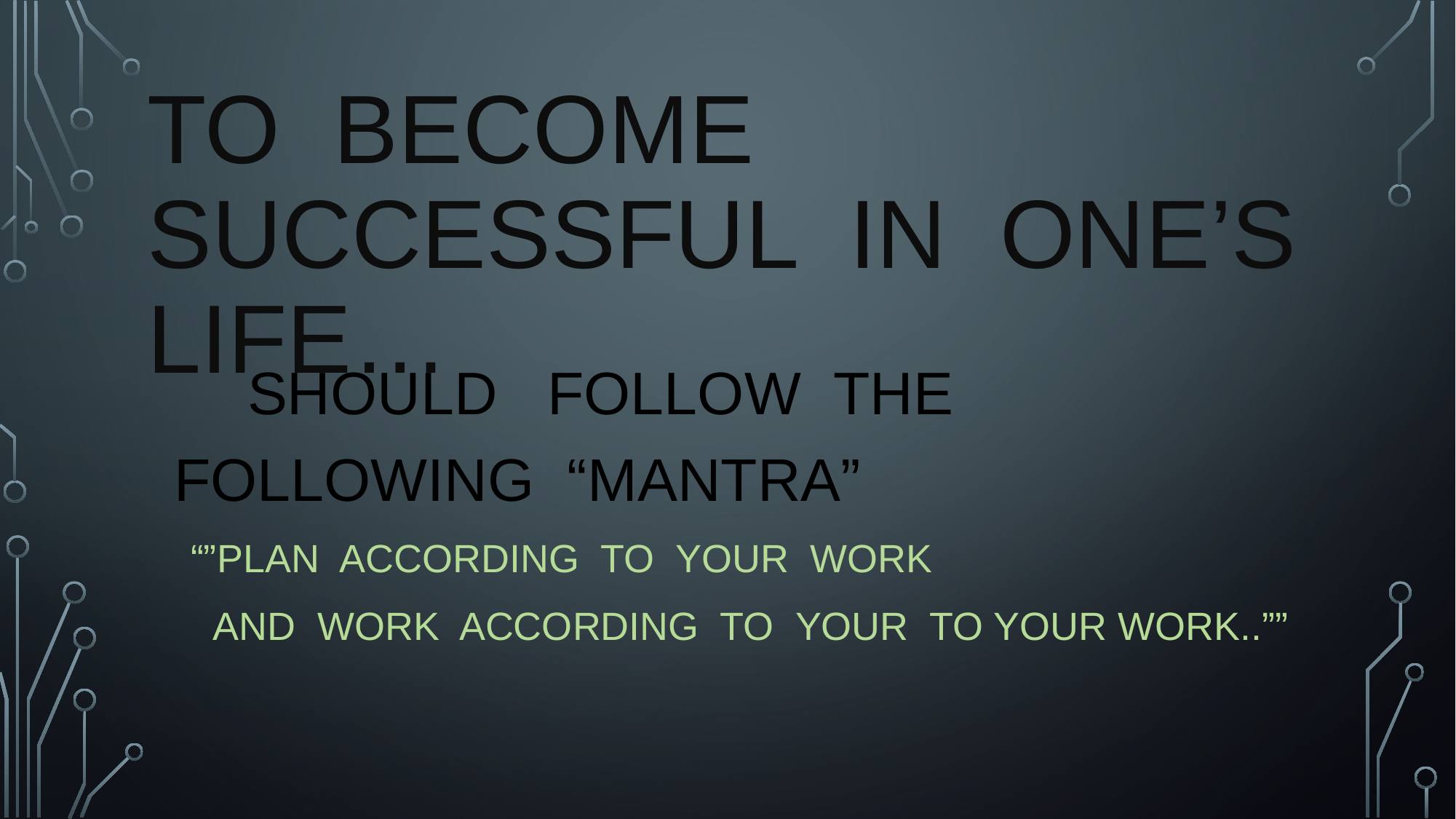

# TO  BECOME  SUCCESSFUL  IN  ONE’S LIFE…
      SHOULD   FOLLOW  THE  FOLLOWING  “MANTRA”
    “”PLAN  ACCORDING  TO  YOUR  WORK
      AND  WORK  ACCORDING  TO  YOUR  TO YOUR WORK..””